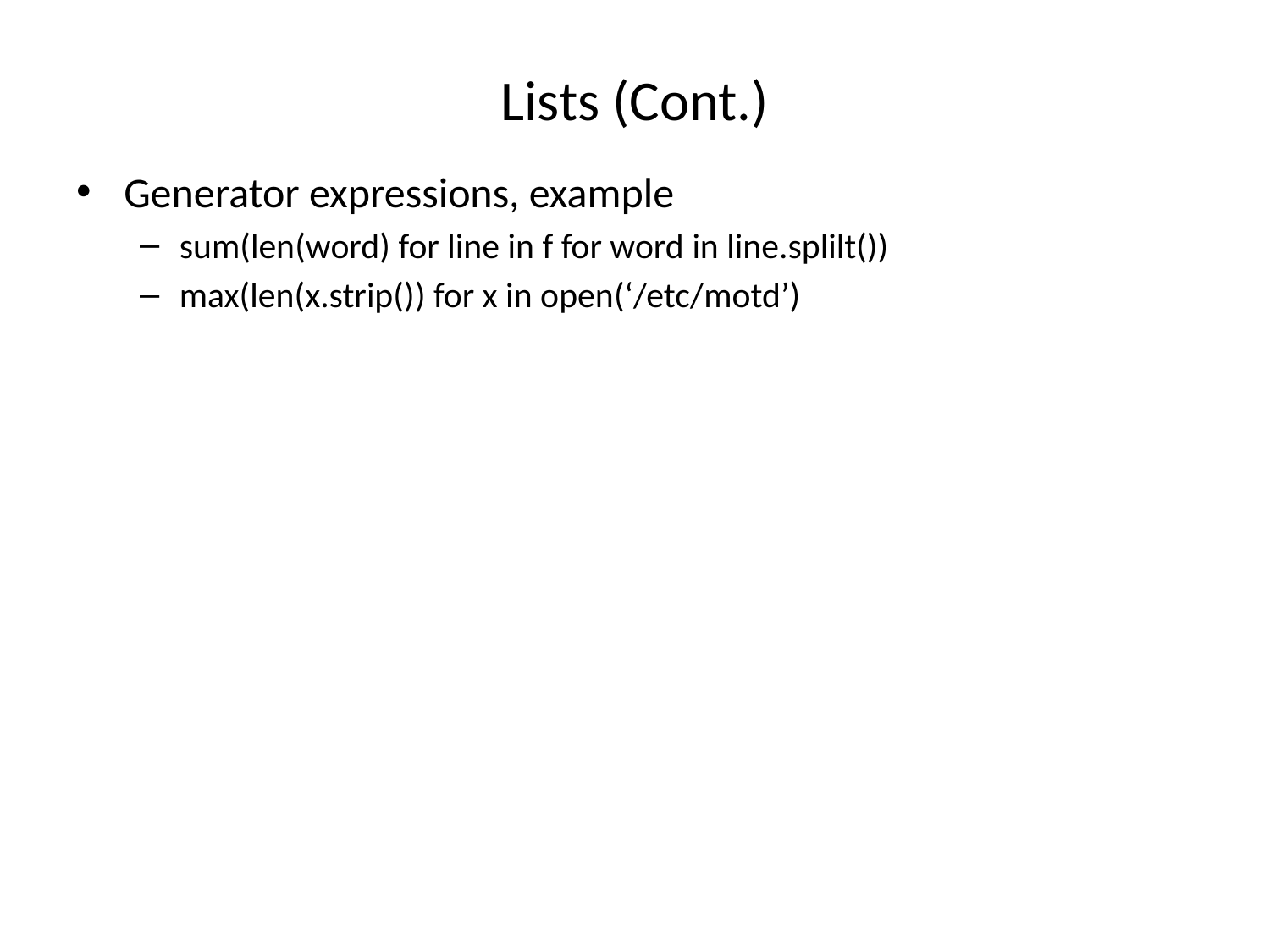

# Lists (Cont.)
Generator expressions, example
sum(len(word) for line in f for word in line.splilt())
max(len(x.strip()) for x in open(‘/etc/motd’)